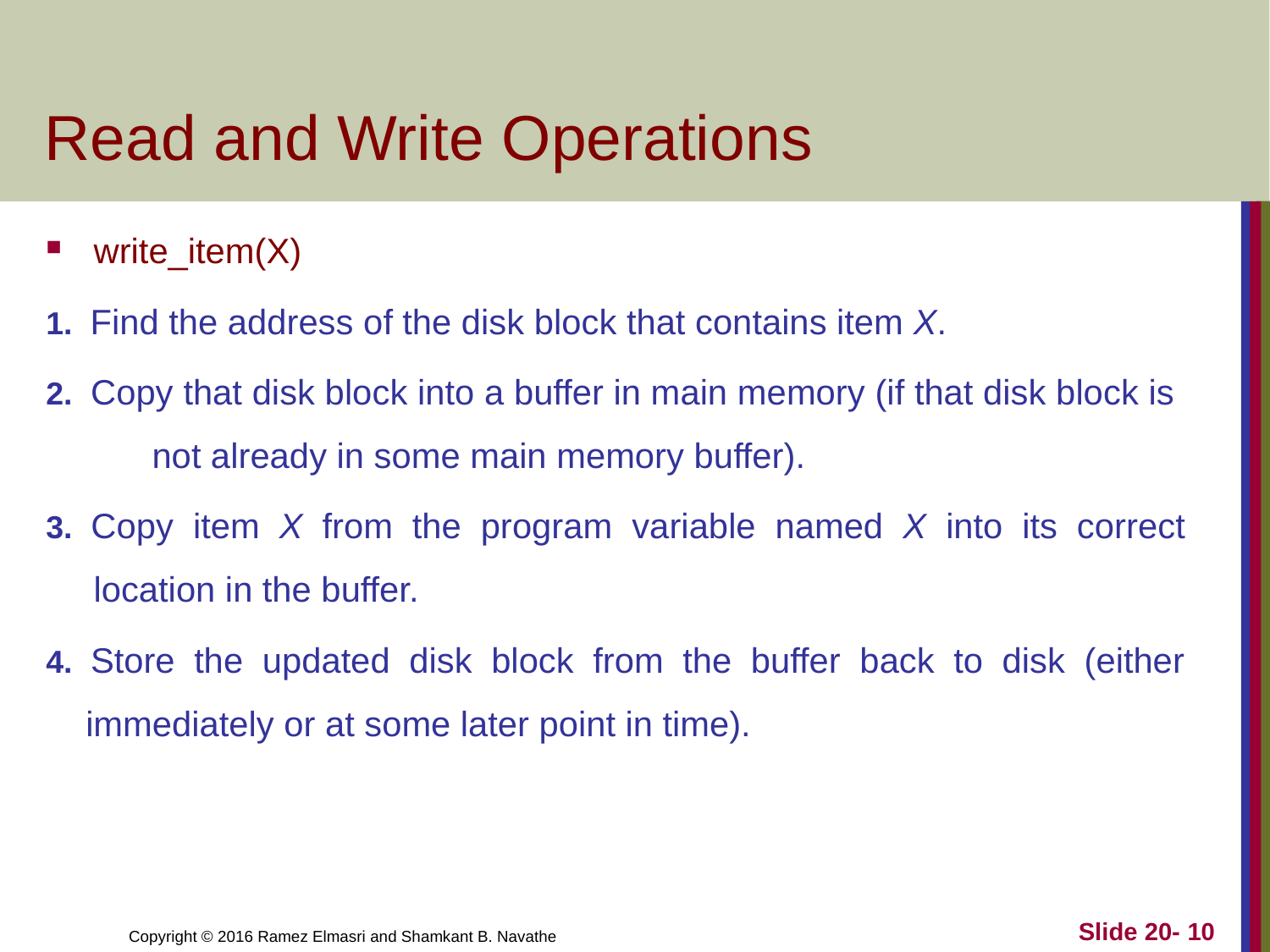

# Read and Write Operations
write_item(X)
1.  Find the address of the disk block that contains item X.
2.  Copy that disk block into a buffer in main memory (if that disk block is        not already in some main memory buffer).
3. Copy item X from the program variable named X into its correct location in the buffer.
4. Store the updated disk block from the buffer back to disk (either immediately or at some later point in time).

Slide 20- 10